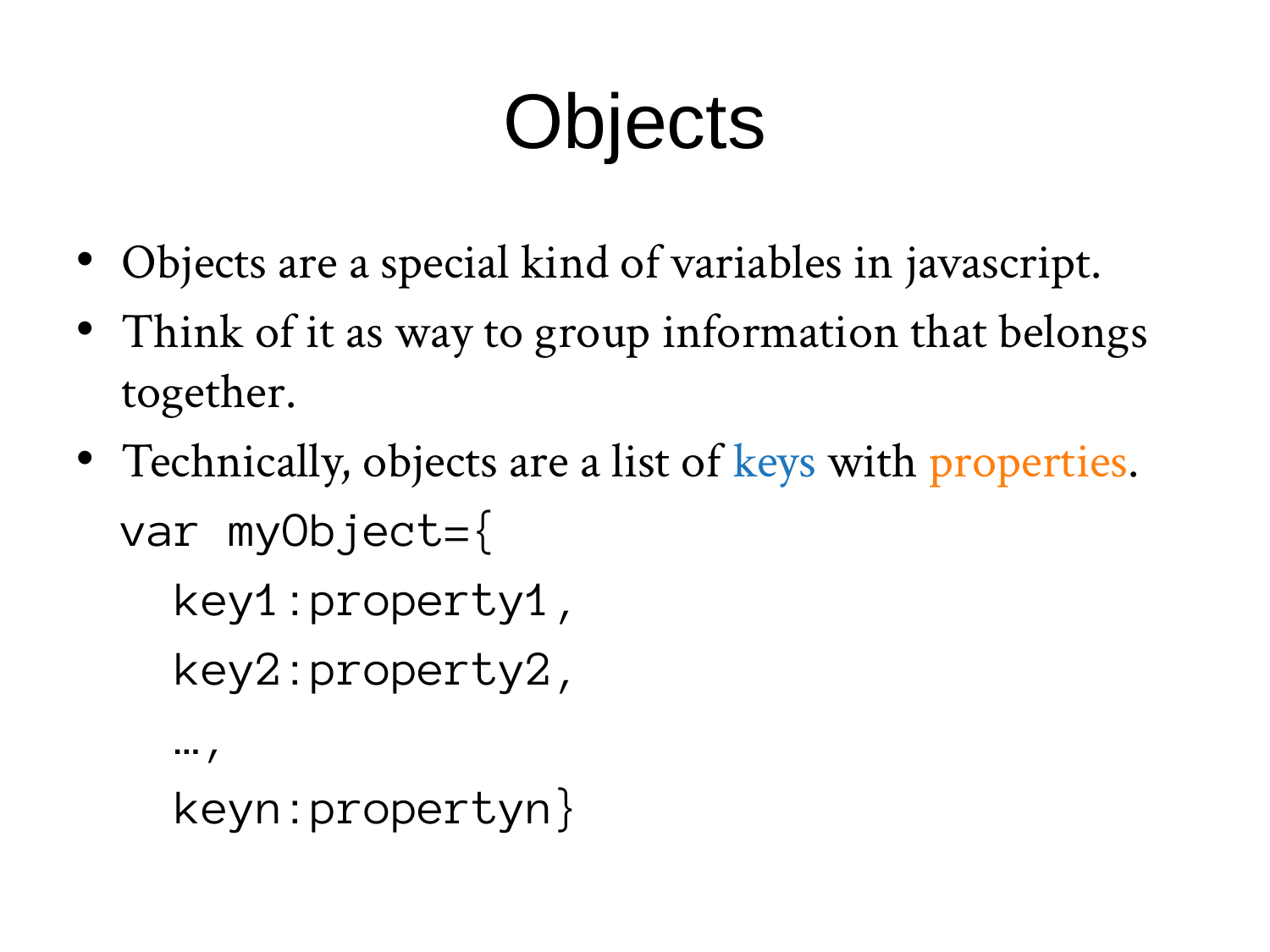

# Objects
Objects are a special kind of variables in javascript.
Think of it as way to group information that belongs together.
Technically, objects are a list of keys with properties.
var myObject={
  key1:property1,
  key2:property2,
  …,
  keyn:propertyn}